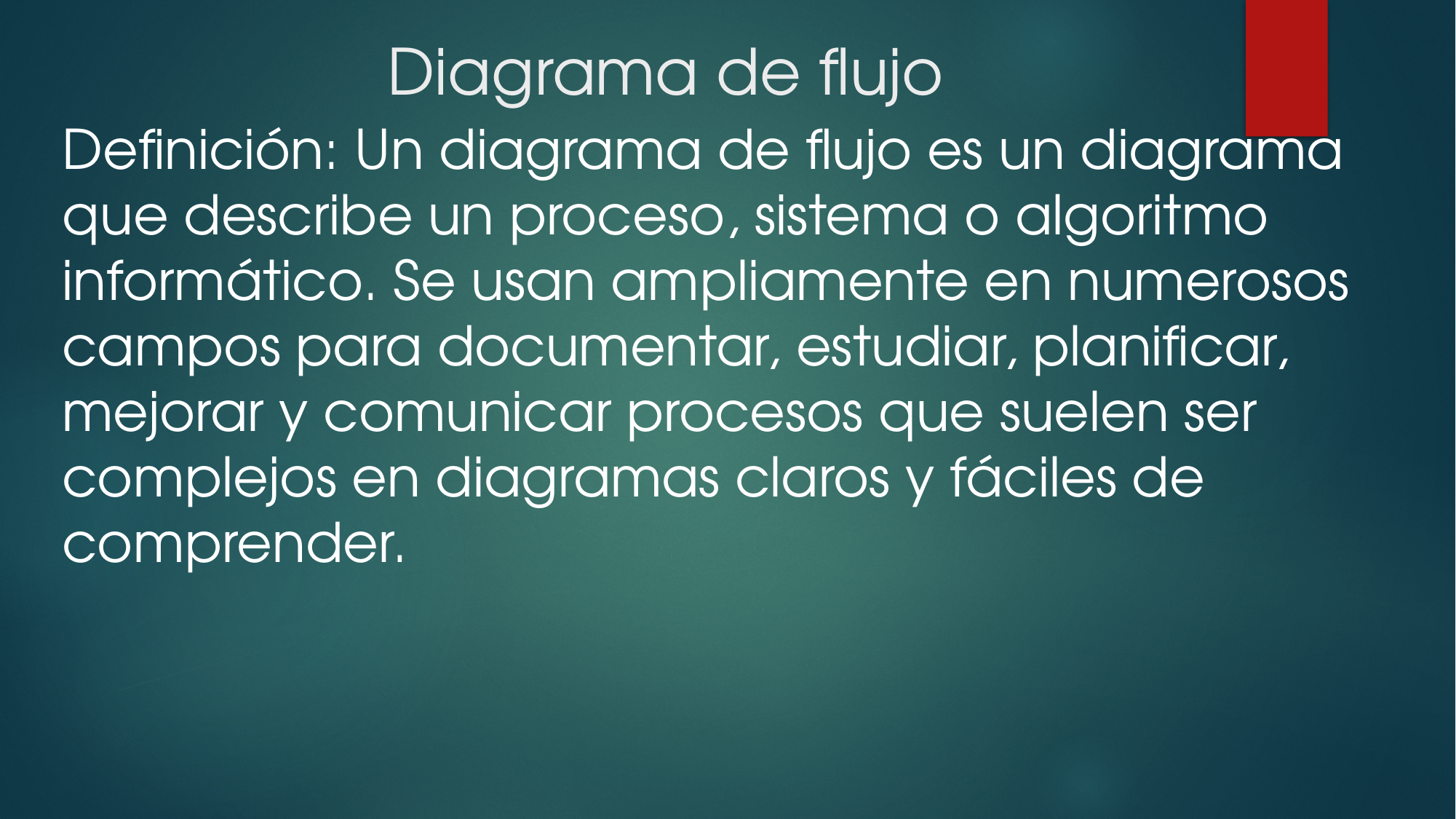

# Diagrama de flujo
Definición: Un diagrama de flujo es un diagrama que describe un proceso, sistema o algoritmo informático. Se usan ampliamente en numerosos campos para documentar, estudiar, planificar, mejorar y comunicar procesos que suelen ser complejos en diagramas claros y fáciles de comprender.